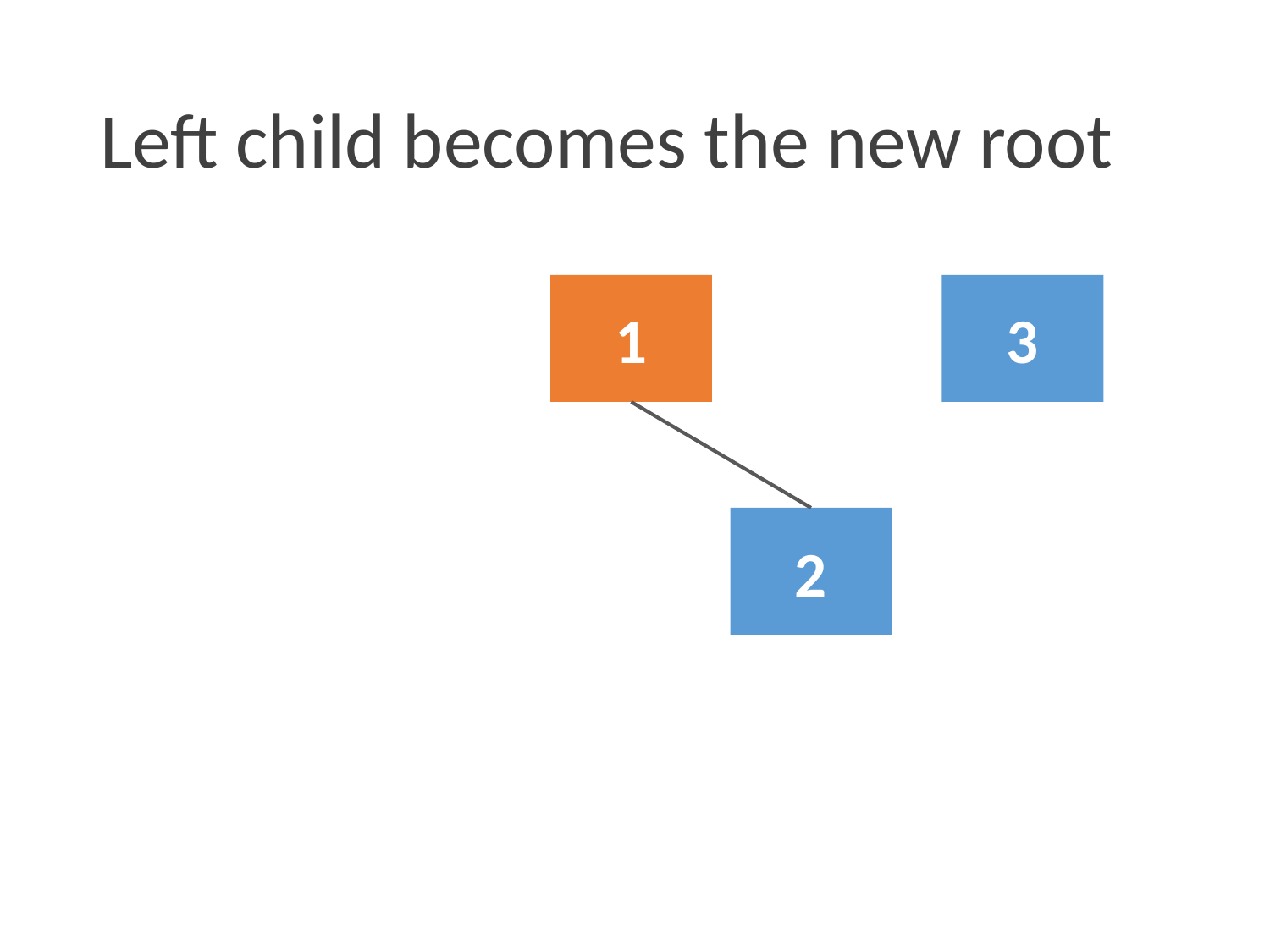

# Left child becomes the new root
1
3
2